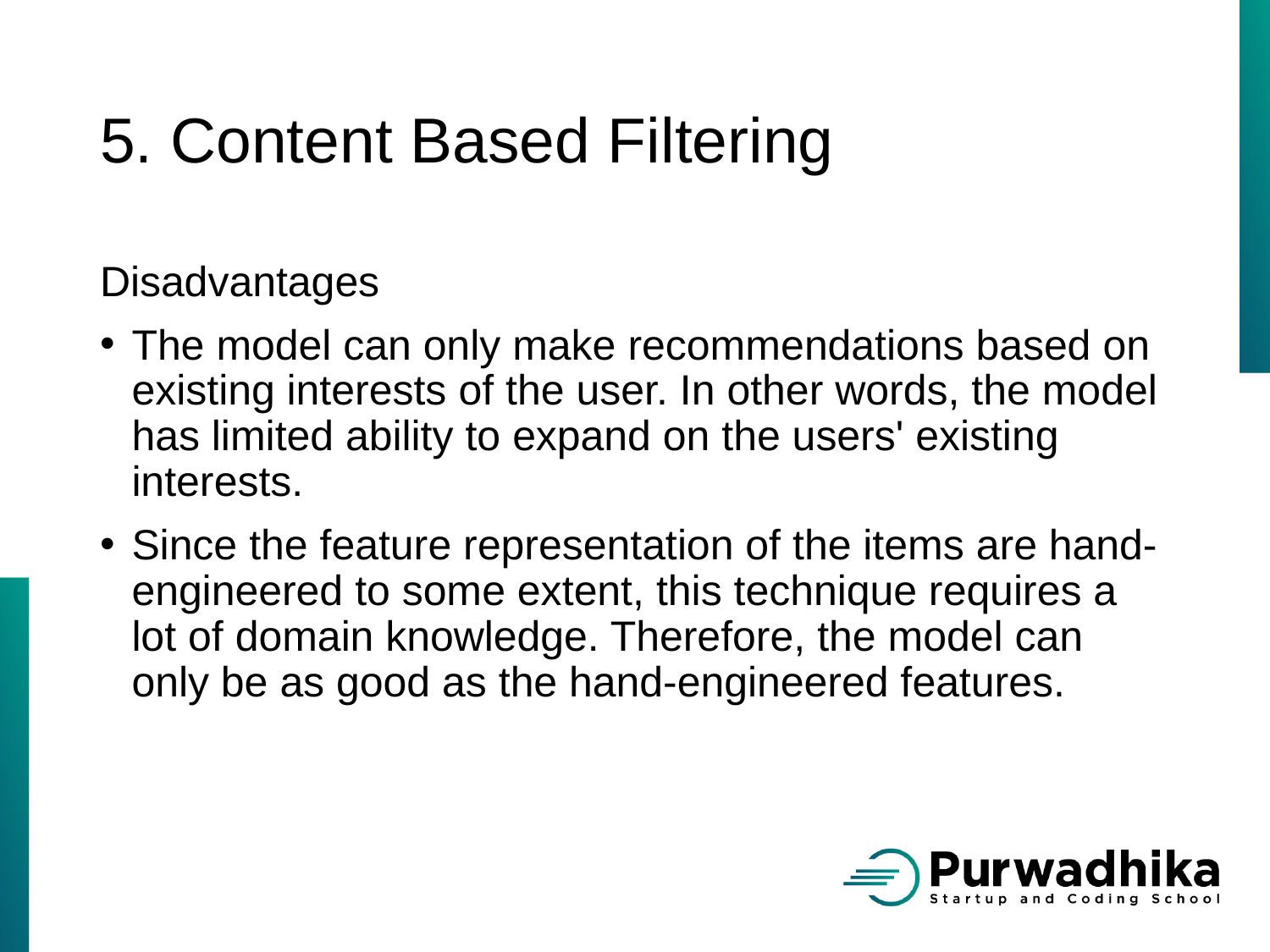

# 5. Content Based Filtering
Disadvantages
The model can only make recommendations based on existing interests of the user. In other words, the model has limited ability to expand on the users' existing interests.
Since the feature representation of the items are hand-engineered to some extent, this technique requires a lot of domain knowledge. Therefore, the model can only be as good as the hand-engineered features.